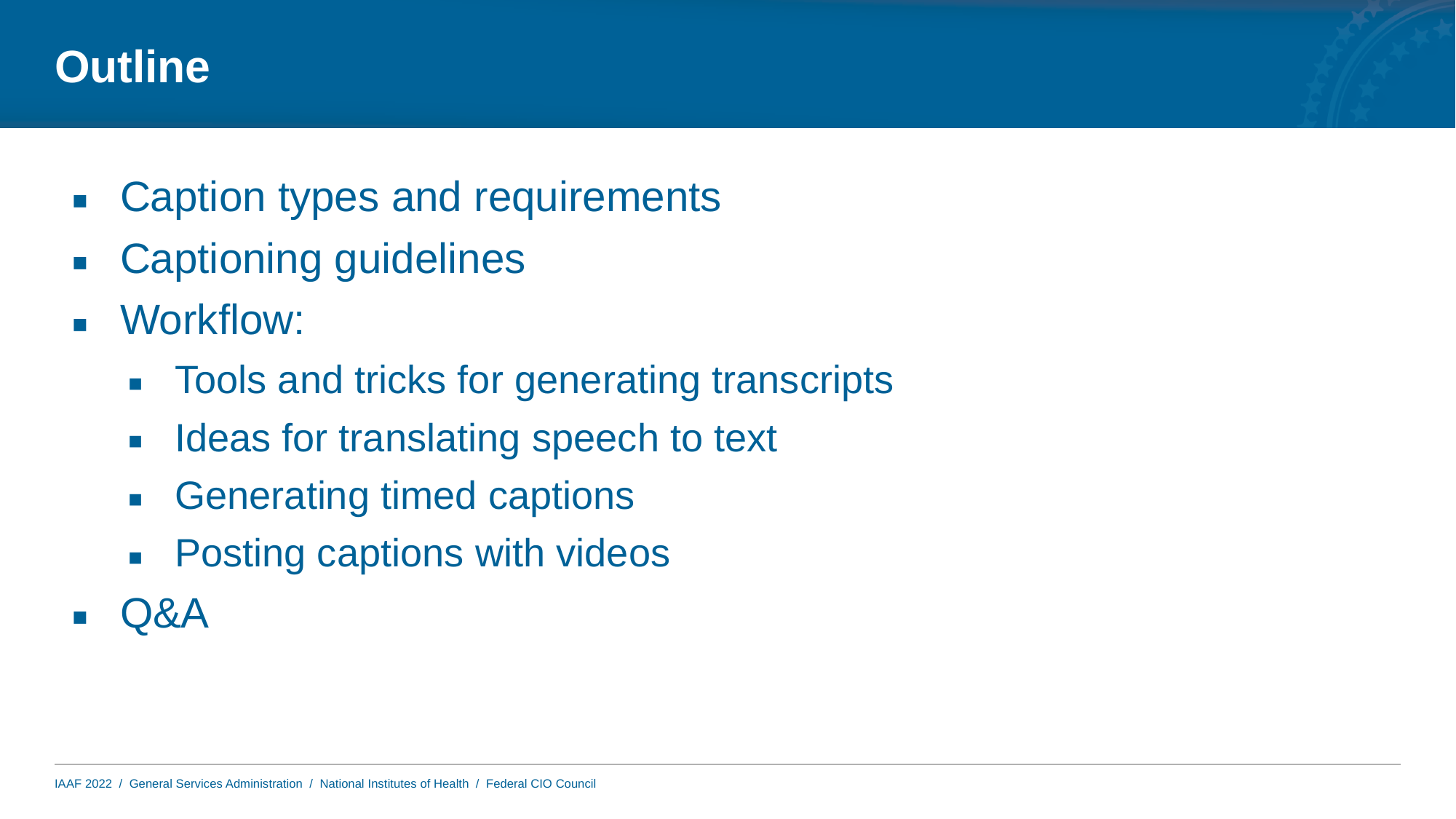

# Outline
Caption types and requirements
Captioning guidelines
Workflow:
Tools and tricks for generating transcripts
Ideas for translating speech to text
Generating timed captions
Posting captions with videos
Q&A